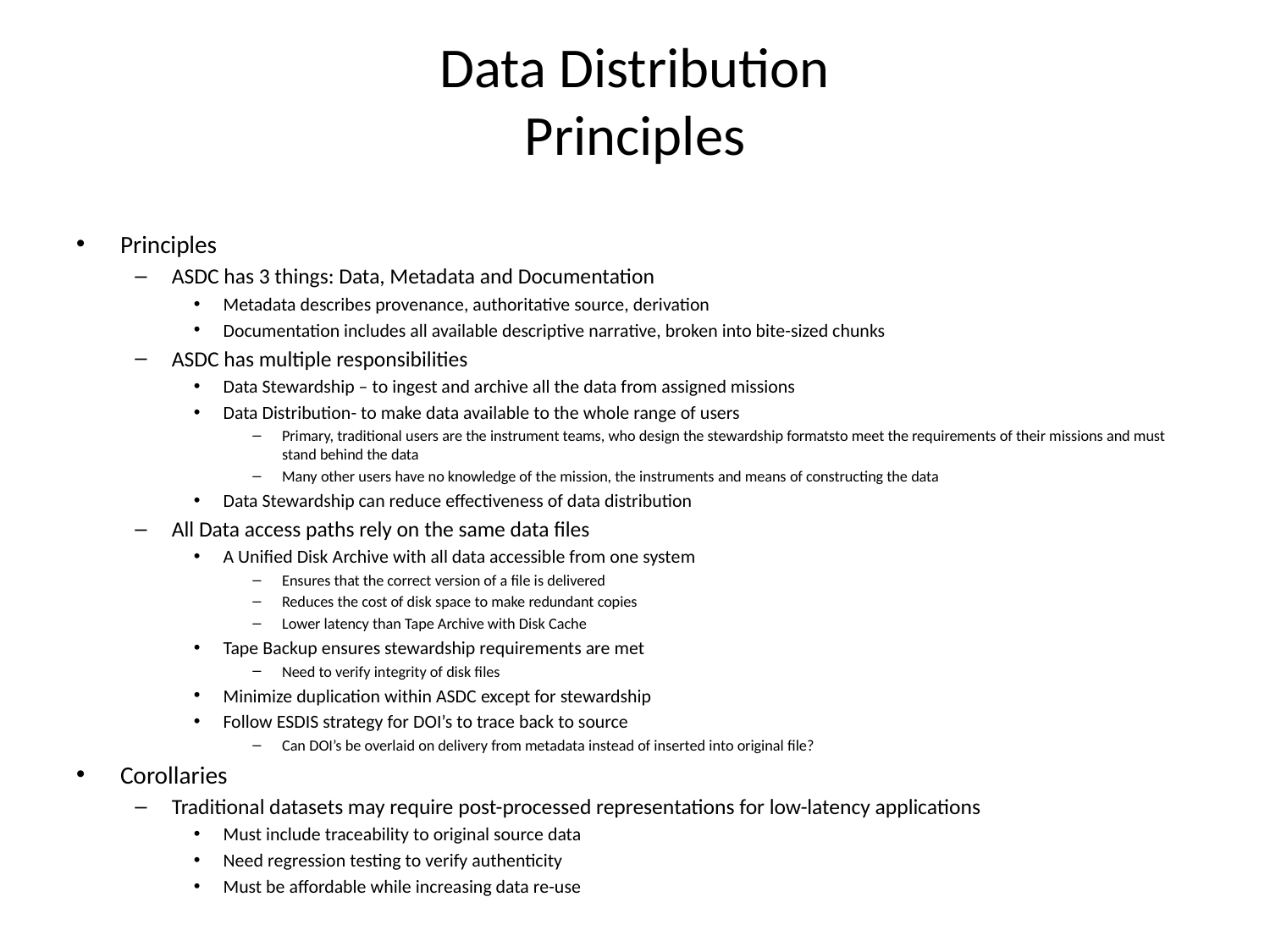

# Data Distribution Principles
Principles
ASDC has 3 things: Data, Metadata and Documentation
Metadata describes provenance, authoritative source, derivation
Documentation includes all available descriptive narrative, broken into bite-sized chunks
ASDC has multiple responsibilities
Data Stewardship – to ingest and archive all the data from assigned missions
Data Distribution- to make data available to the whole range of users
Primary, traditional users are the instrument teams, who design the stewardship formatsto meet the requirements of their missions and must stand behind the data
Many other users have no knowledge of the mission, the instruments and means of constructing the data
Data Stewardship can reduce effectiveness of data distribution
All Data access paths rely on the same data files
A Unified Disk Archive with all data accessible from one system
Ensures that the correct version of a file is delivered
Reduces the cost of disk space to make redundant copies
Lower latency than Tape Archive with Disk Cache
Tape Backup ensures stewardship requirements are met
Need to verify integrity of disk files
Minimize duplication within ASDC except for stewardship
Follow ESDIS strategy for DOI’s to trace back to source
Can DOI’s be overlaid on delivery from metadata instead of inserted into original file?
Corollaries
Traditional datasets may require post-processed representations for low-latency applications
Must include traceability to original source data
Need regression testing to verify authenticity
Must be affordable while increasing data re-use